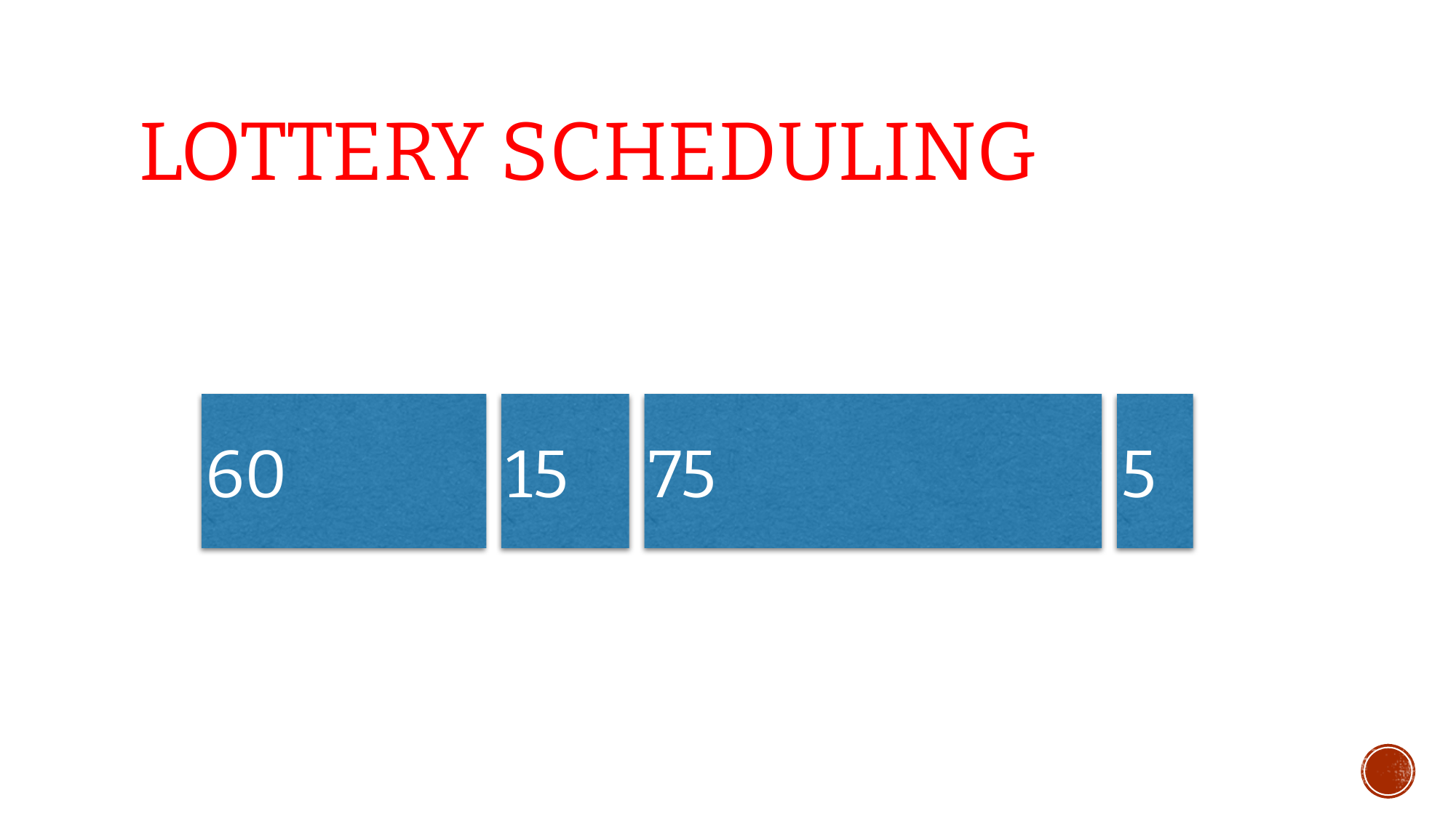

# Lottery Scheduling
60
15
75
5